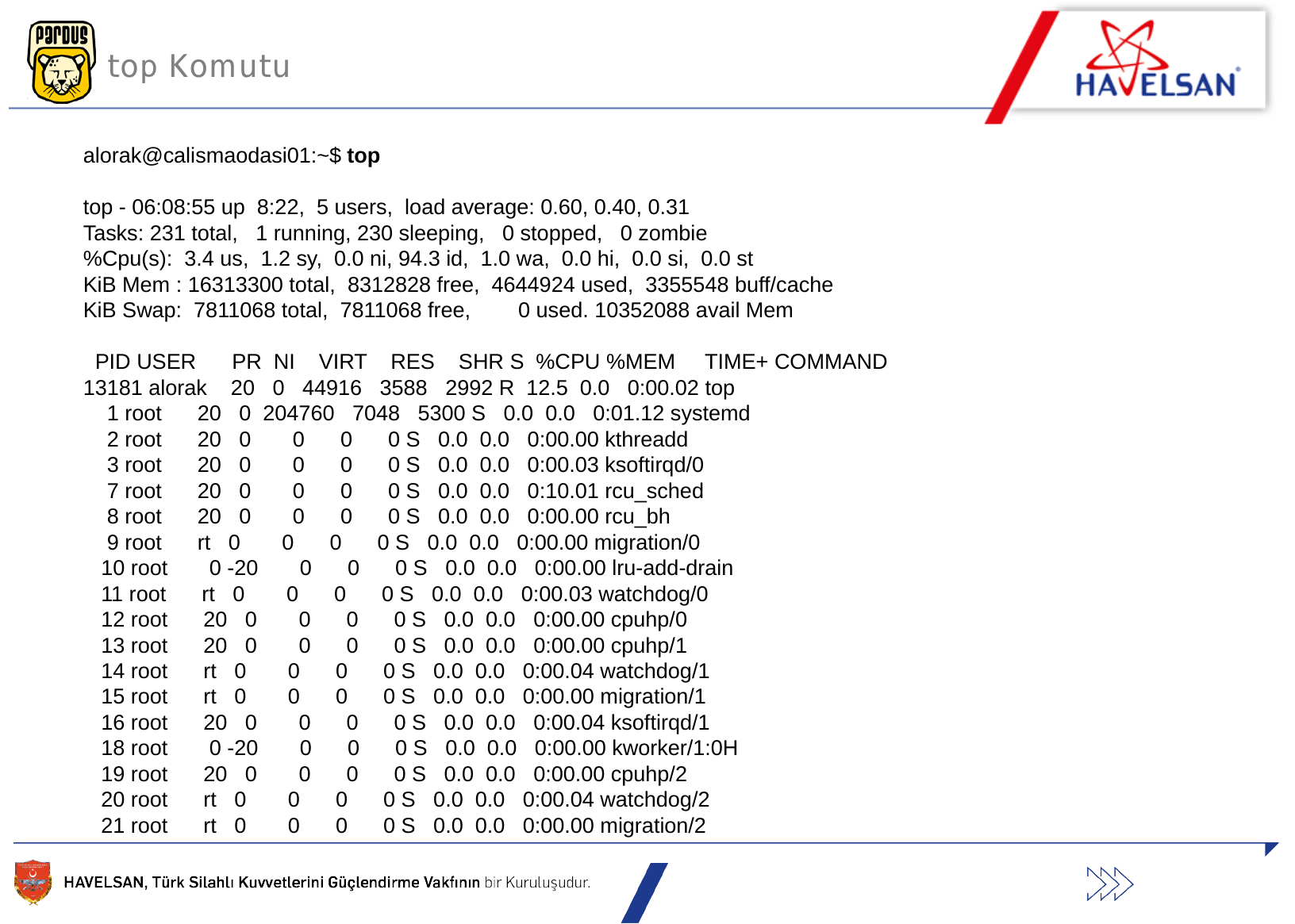

top Komutu
alorak@calismaodasi01:~$ top

top - 06:08:55 up  8:22,  5 users,  load average: 0.60, 0.40, 0.31
Tasks: 231 total,   1 running, 230 sleeping,   0 stopped,   0 zombie
%Cpu(s):  3.4 us,  1.2 sy,  0.0 ni, 94.3 id,  1.0 wa,  0.0 hi,  0.0 si,  0.0 st
KiB Mem : 16313300 total,  8312828 free,  4644924 used,  3355548 buff/cache
KiB Swap:  7811068 total,  7811068 free,        0 used. 10352088 avail Mem

  PID USER      PR  NI    VIRT    RES    SHR S  %CPU %MEM     TIME+ COMMAND
13181 alorak    20   0   44916   3588   2992 R  12.5  0.0   0:00.02 top
    1 root      20   0  204760   7048   5300 S   0.0  0.0   0:01.12 systemd
    2 root      20   0       0      0      0 S   0.0  0.0   0:00.00 kthreadd
    3 root      20   0       0      0      0 S   0.0  0.0   0:00.03 ksoftirqd/0
    7 root      20   0       0      0      0 S   0.0  0.0   0:10.01 rcu_sched
    8 root      20   0       0      0      0 S   0.0  0.0   0:00.00 rcu_bh
    9 root      rt   0       0      0      0 S   0.0  0.0   0:00.00 migration/0
   10 root       0 -20       0      0      0 S   0.0  0.0   0:00.00 lru-add-drain
   11 root      rt   0       0      0      0 S   0.0  0.0   0:00.03 watchdog/0
   12 root      20   0       0      0      0 S   0.0  0.0   0:00.00 cpuhp/0
   13 root      20   0       0      0      0 S   0.0  0.0   0:00.00 cpuhp/1
   14 root      rt   0       0      0      0 S   0.0  0.0   0:00.04 watchdog/1
   15 root      rt   0       0      0      0 S   0.0  0.0   0:00.00 migration/1
   16 root      20   0       0      0      0 S   0.0  0.0   0:00.04 ksoftirqd/1
   18 root       0 -20       0      0      0 S   0.0  0.0   0:00.00 kworker/1:0H
   19 root      20   0       0      0      0 S   0.0  0.0   0:00.00 cpuhp/2
   20 root      rt   0       0      0      0 S   0.0  0.0   0:00.04 watchdog/2
   21 root      rt   0       0      0      0 S   0.0  0.0   0:00.00 migration/2